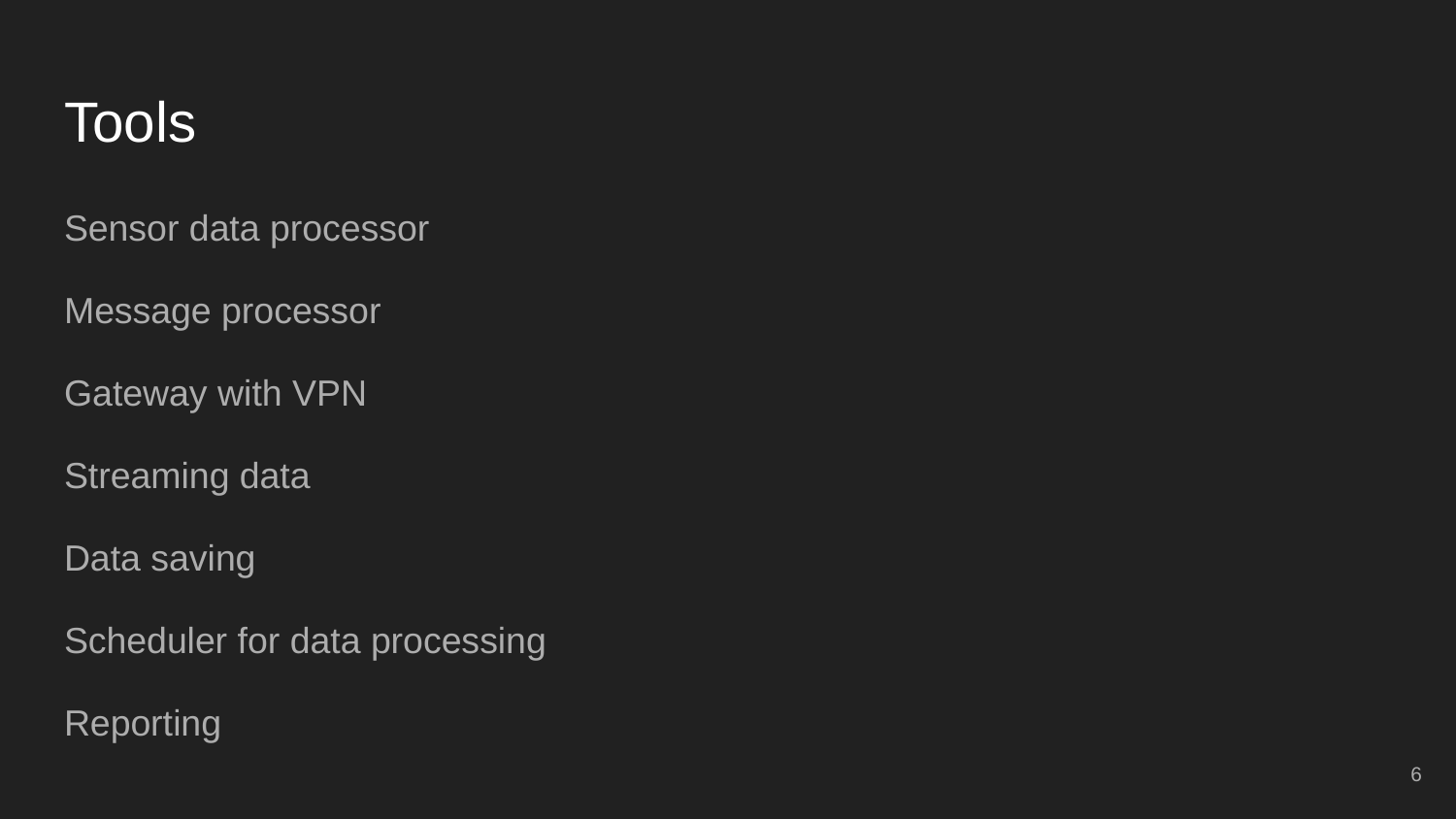

# Tools
Sensor data processor
Message processor
Gateway with VPN
Streaming data
Data saving
Scheduler for data processing
Reporting

6